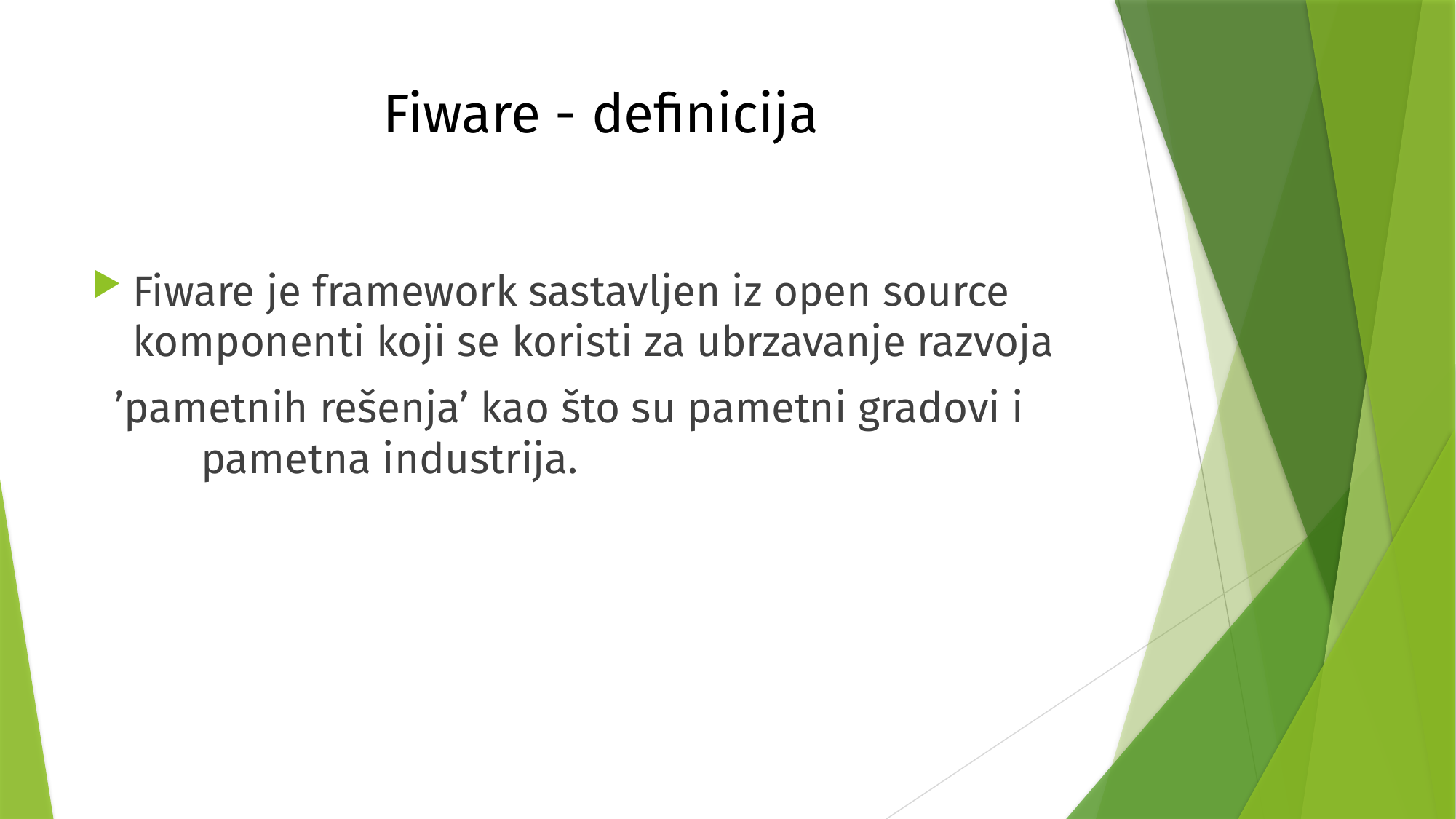

# Fiware - definicija
Fiware je framework sastavljen iz open source komponenti koji se koristi za ubrzavanje razvoja
  ’pametnih rešenja’ kao što su pametni gradovi i        	pametna industrija.